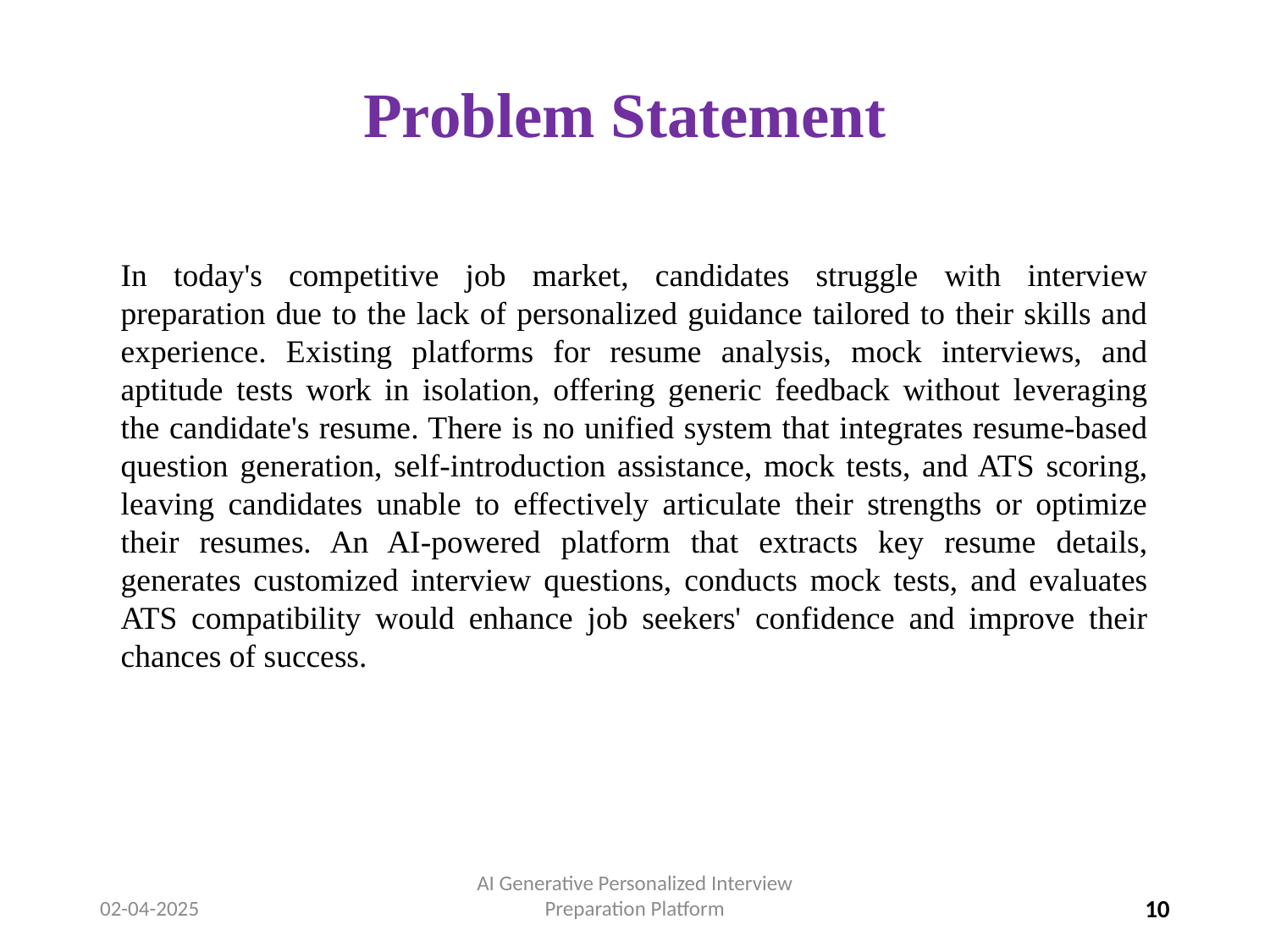

# Problem Statement
In today's competitive job market, candidates struggle with interview preparation due to the lack of personalized guidance tailored to their skills and experience. Existing platforms for resume analysis, mock interviews, and aptitude tests work in isolation, offering generic feedback without leveraging the candidate's resume. There is no unified system that integrates resume-based question generation, self-introduction assistance, mock tests, and ATS scoring, leaving candidates unable to effectively articulate their strengths or optimize their resumes. An AI-powered platform that extracts key resume details, generates customized interview questions, conducts mock tests, and evaluates ATS compatibility would enhance job seekers' confidence and improve their chances of success.
02-04-2025
AI Generative Personalized Interview Preparation Platform

10